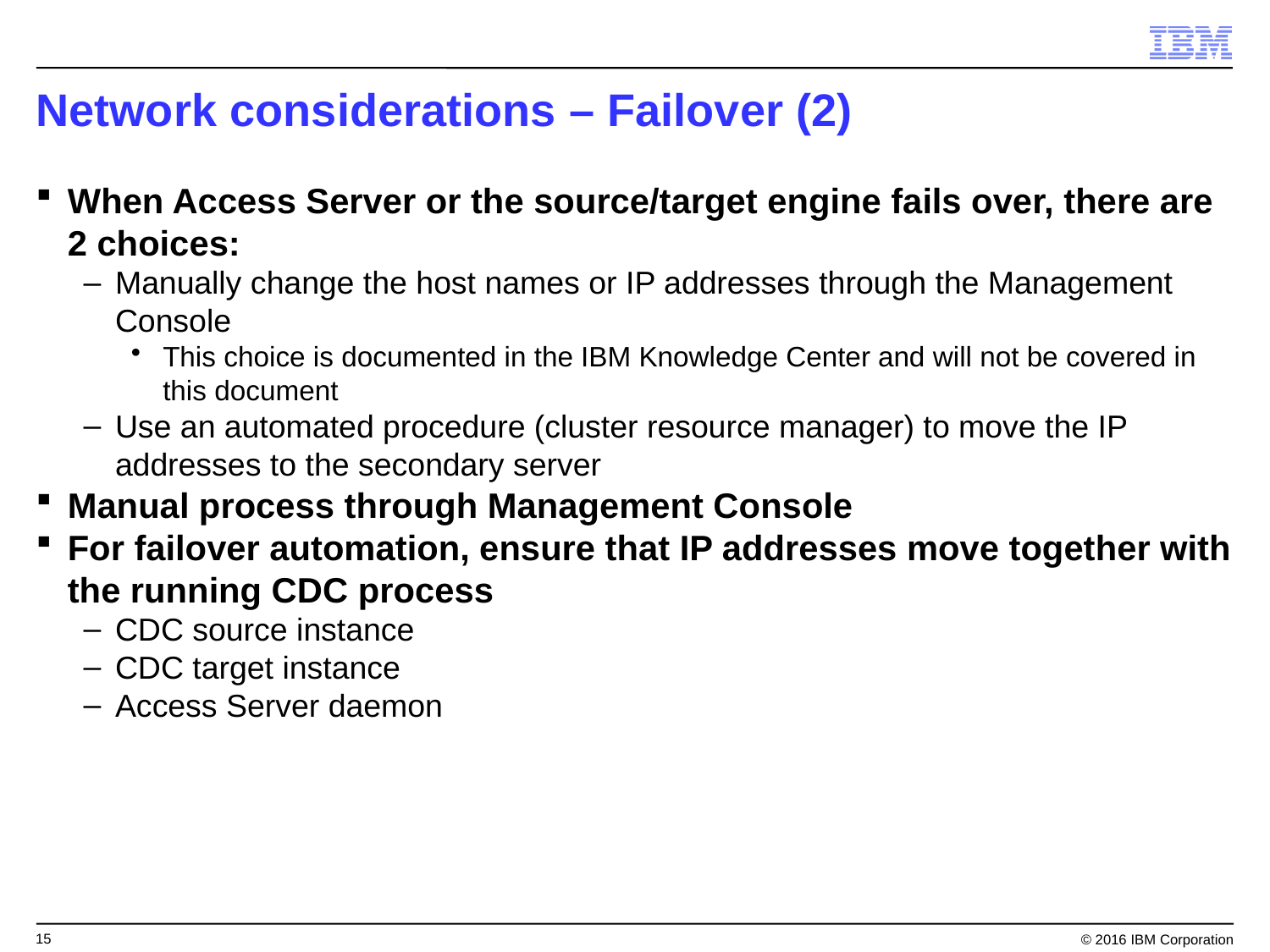

# Network considerations – Failover (2)
When Access Server or the source/target engine fails over, there are 2 choices:
Manually change the host names or IP addresses through the Management Console
This choice is documented in the IBM Knowledge Center and will not be covered in this document
Use an automated procedure (cluster resource manager) to move the IP addresses to the secondary server
Manual process through Management Console
For failover automation, ensure that IP addresses move together with the running CDC process
CDC source instance
CDC target instance
Access Server daemon